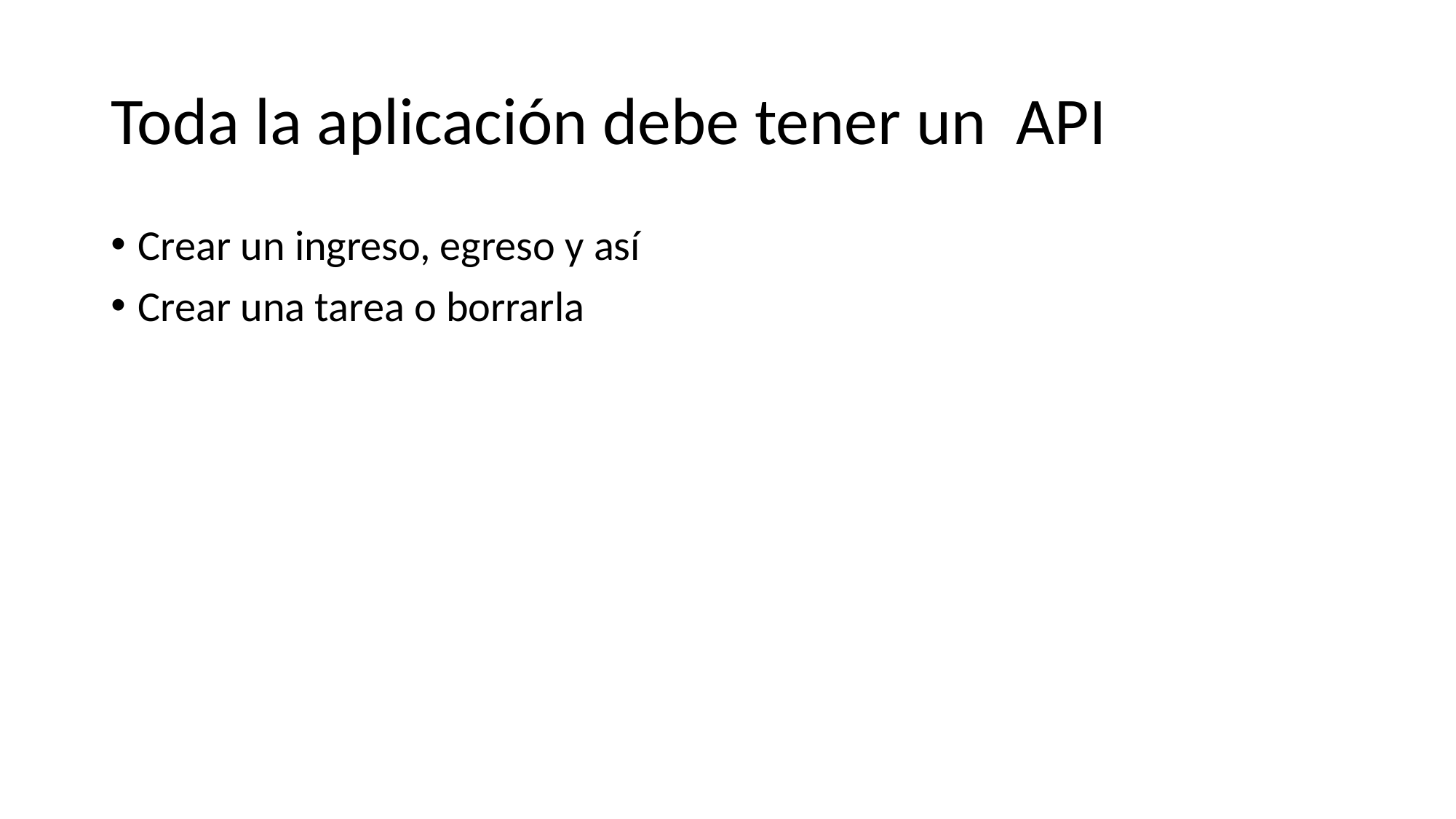

# Toda la aplicación debe tener un  API
Crear un ingreso, egreso y así
Crear una tarea o borrarla